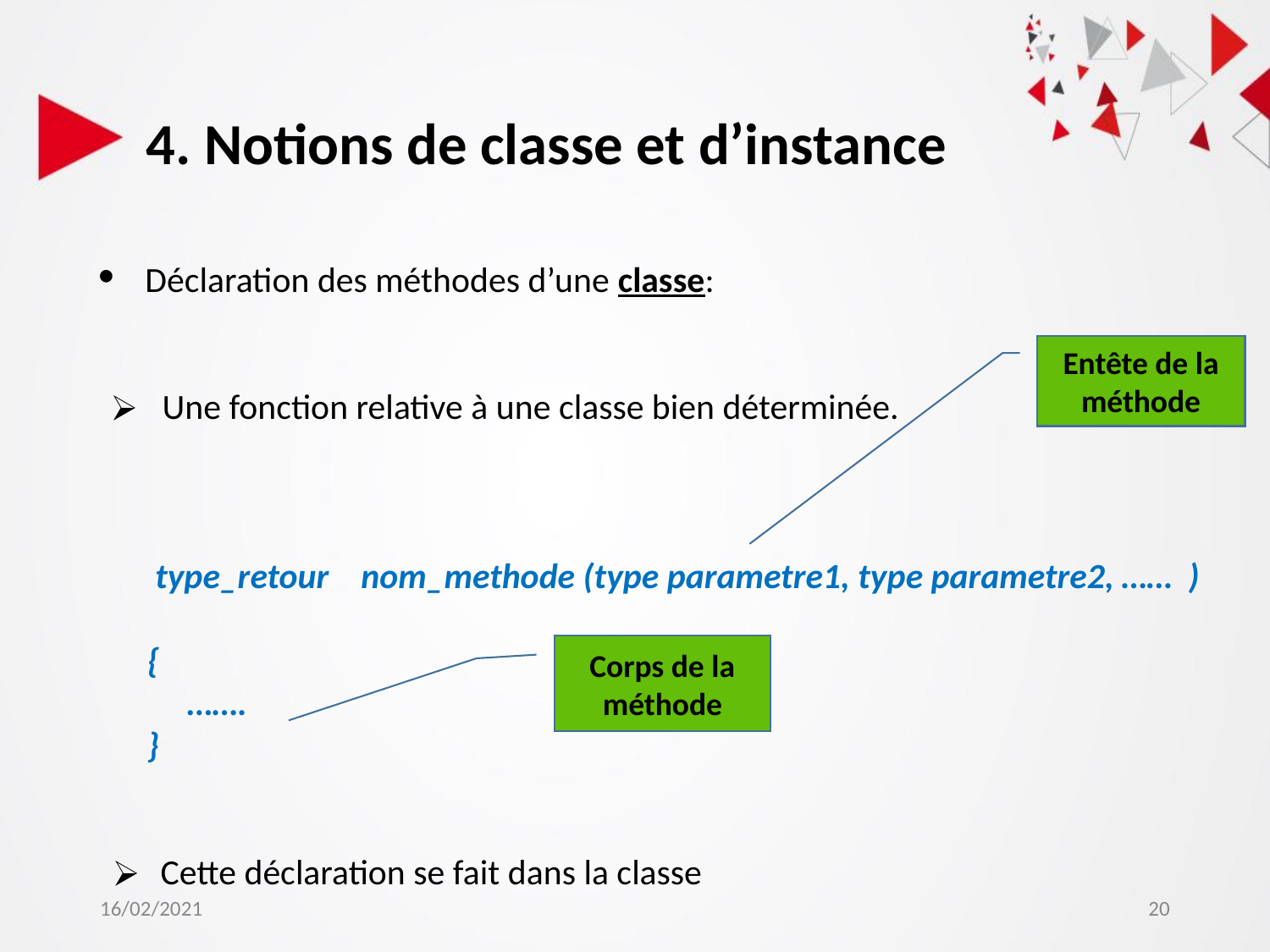

4. Notions de classe et d’instance
Déclaration des méthodes d’une classe:

   Une fonction relative à une classe bien déterminée.

 type_retour    nom_methode (type parametre1, type parametre2, ……  )

{
     …….
}

Cette déclaration se fait dans la classe
Entête de la méthode
Corps de la méthode
16/02/2021
20